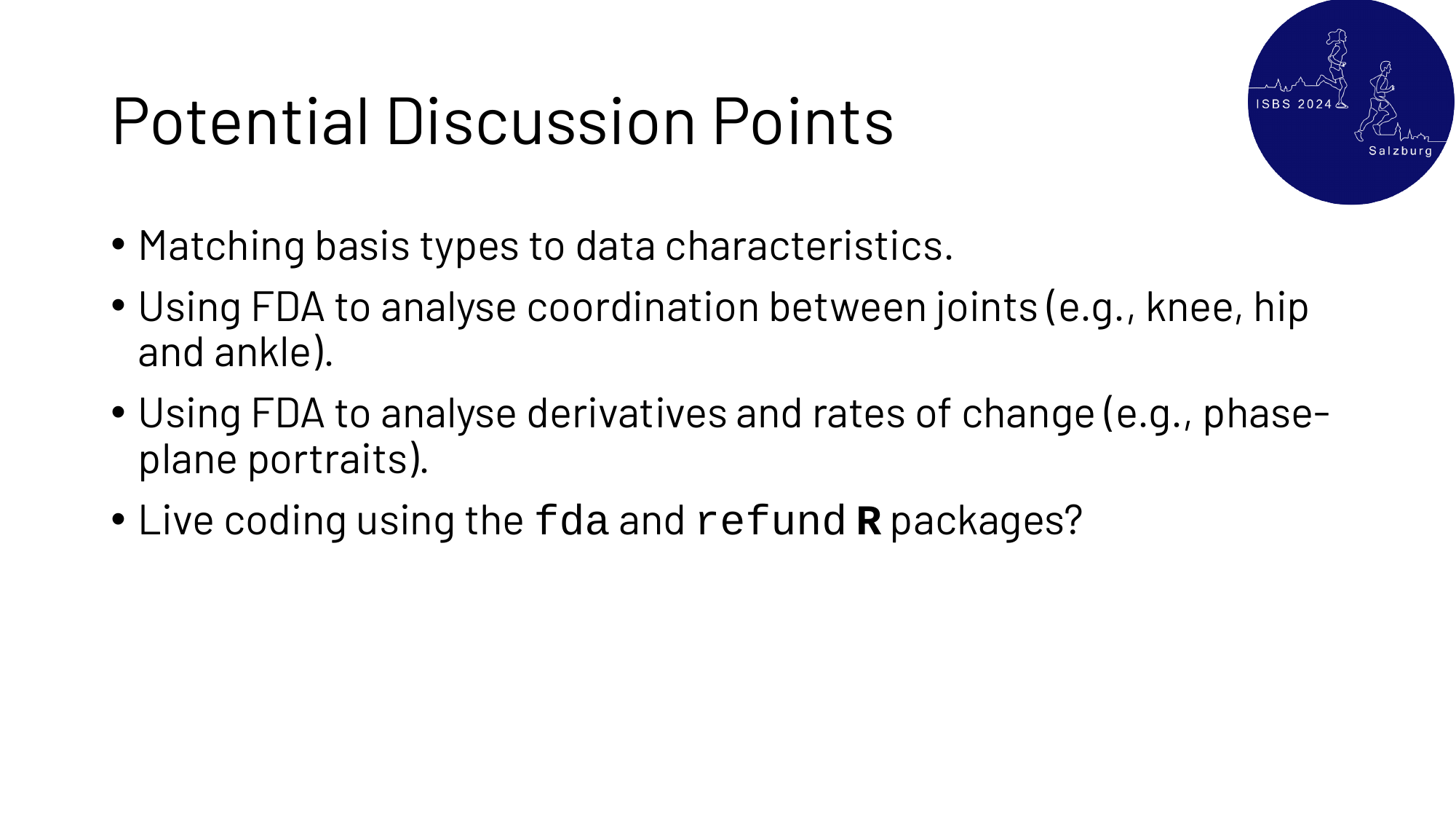

# Potential Discussion Points
Matching basis types to data characteristics.
Using FDA to analyse coordination between joints (e.g., knee, hip and ankle).
Using FDA to analyse derivatives and rates of change (e.g., phase-plane portraits).
Live coding using the fda and refund R packages?